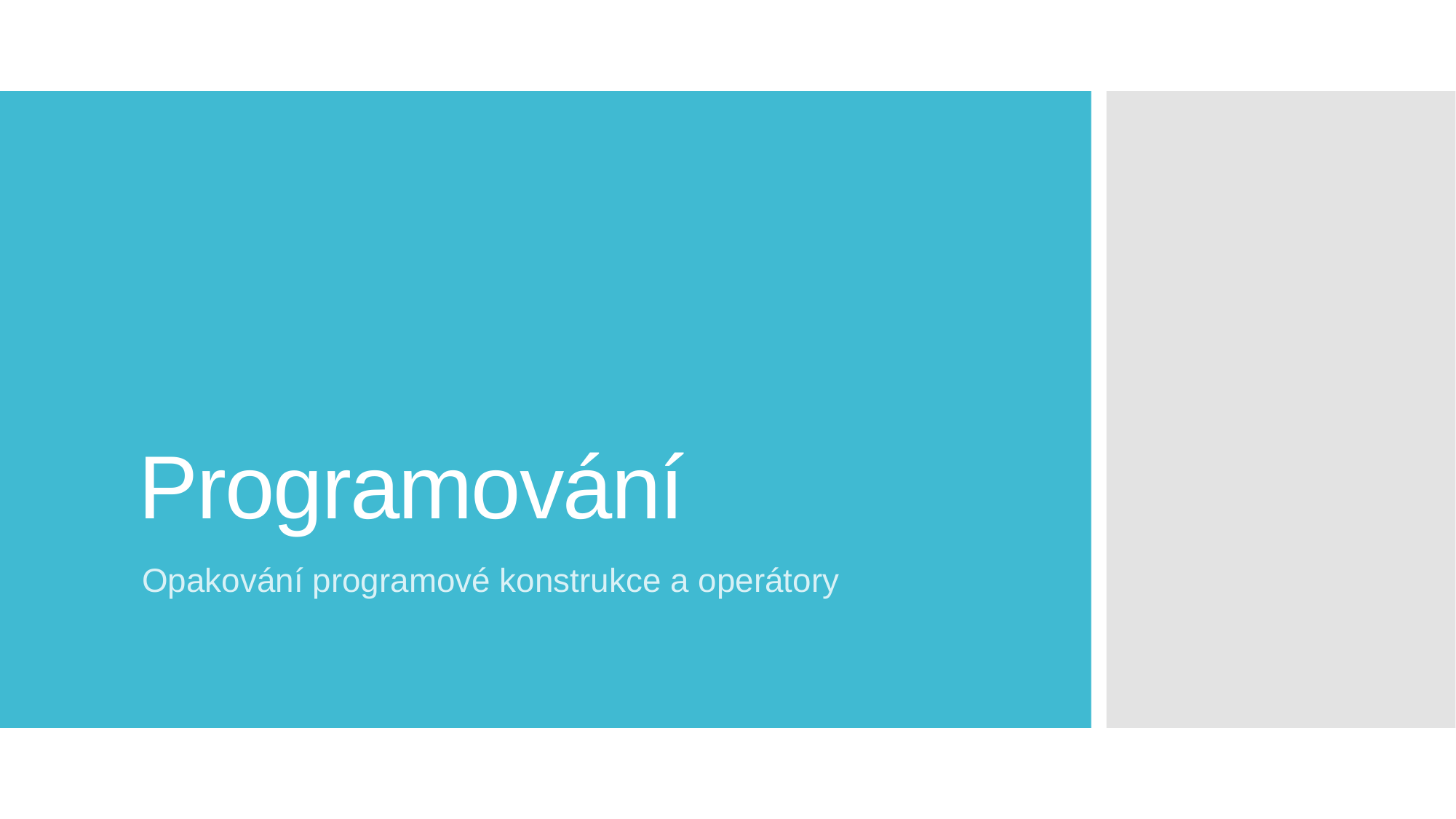

# Programování
Opakování programové konstrukce a operátory